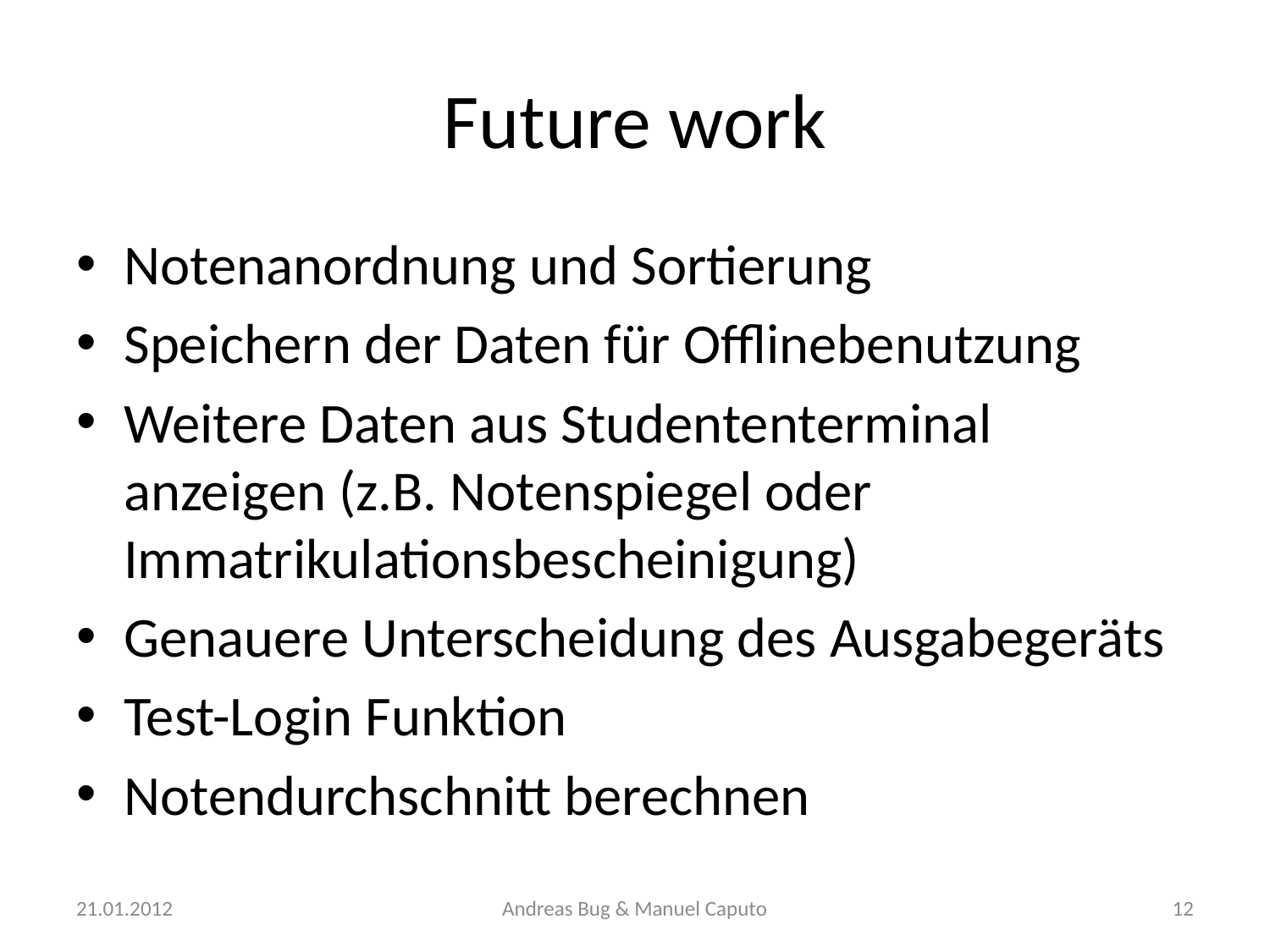

# Future work
Notenanordnung und Sortierung
Speichern der Daten für Offlinebenutzung
Weitere Daten aus Studententerminal anzeigen (z.B. Notenspiegel oder Immatrikulationsbescheinigung)
Genauere Unterscheidung des Ausgabegeräts
Test-Login Funktion
Notendurchschnitt berechnen
21.01.2012
Andreas Bug & Manuel Caputo
12